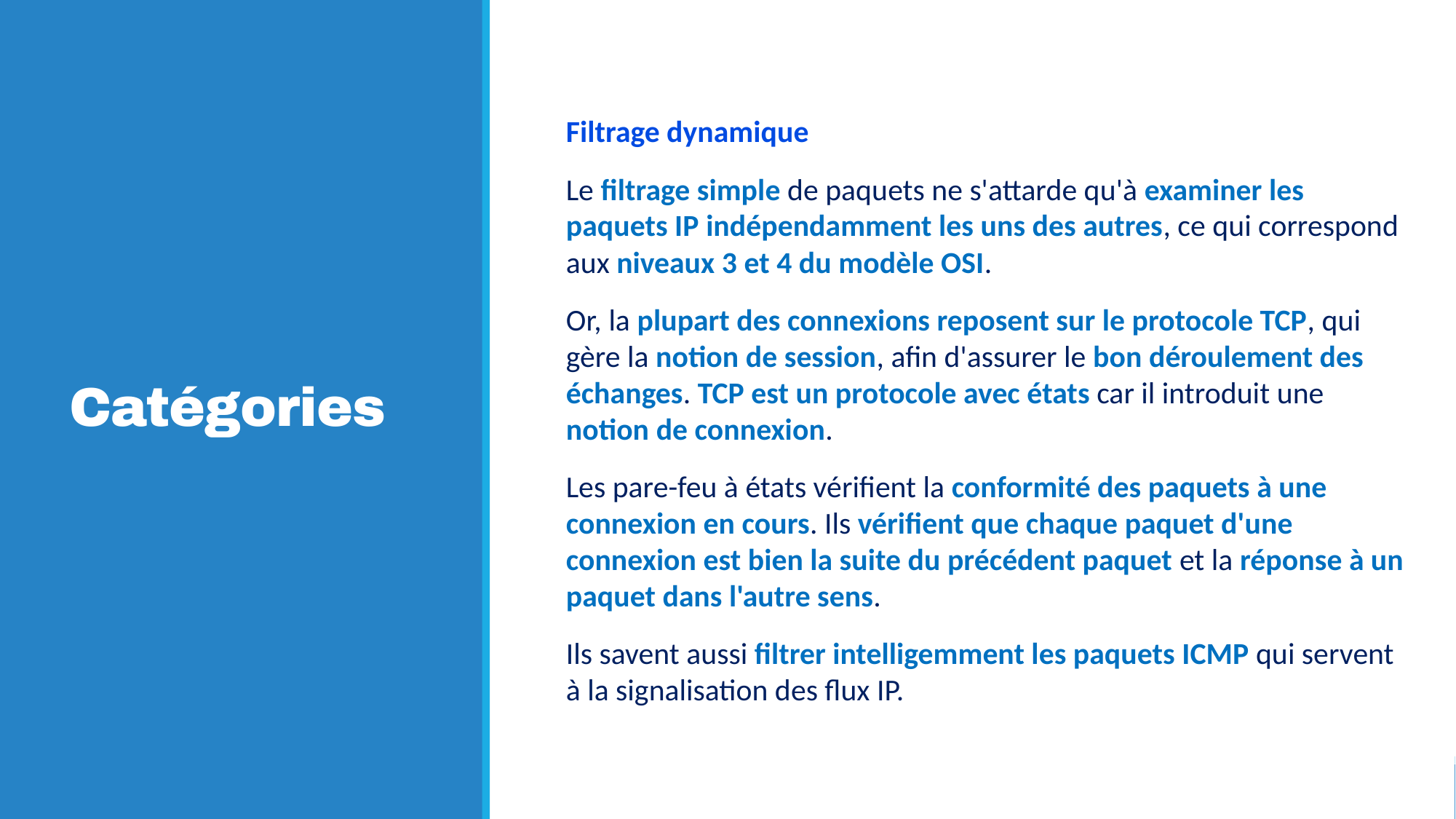

# Catégories
Filtrage dynamique
Le filtrage simple de paquets ne s'attarde qu'à examiner les paquets IP indépendamment les uns des autres, ce qui correspond aux niveaux 3 et 4 du modèle OSI.
Or, la plupart des connexions reposent sur le protocole TCP, qui gère la notion de session, afin d'assurer le bon déroulement des échanges. TCP est un protocole avec états car il introduit une notion de connexion.
Les pare-feu à états vérifient la conformité des paquets à une connexion en cours. Ils vérifient que chaque paquet d'une connexion est bien la suite du précédent paquet et la réponse à un paquet dans l'autre sens.
Ils savent aussi filtrer intelligemment les paquets ICMP qui servent à la signalisation des flux IP.